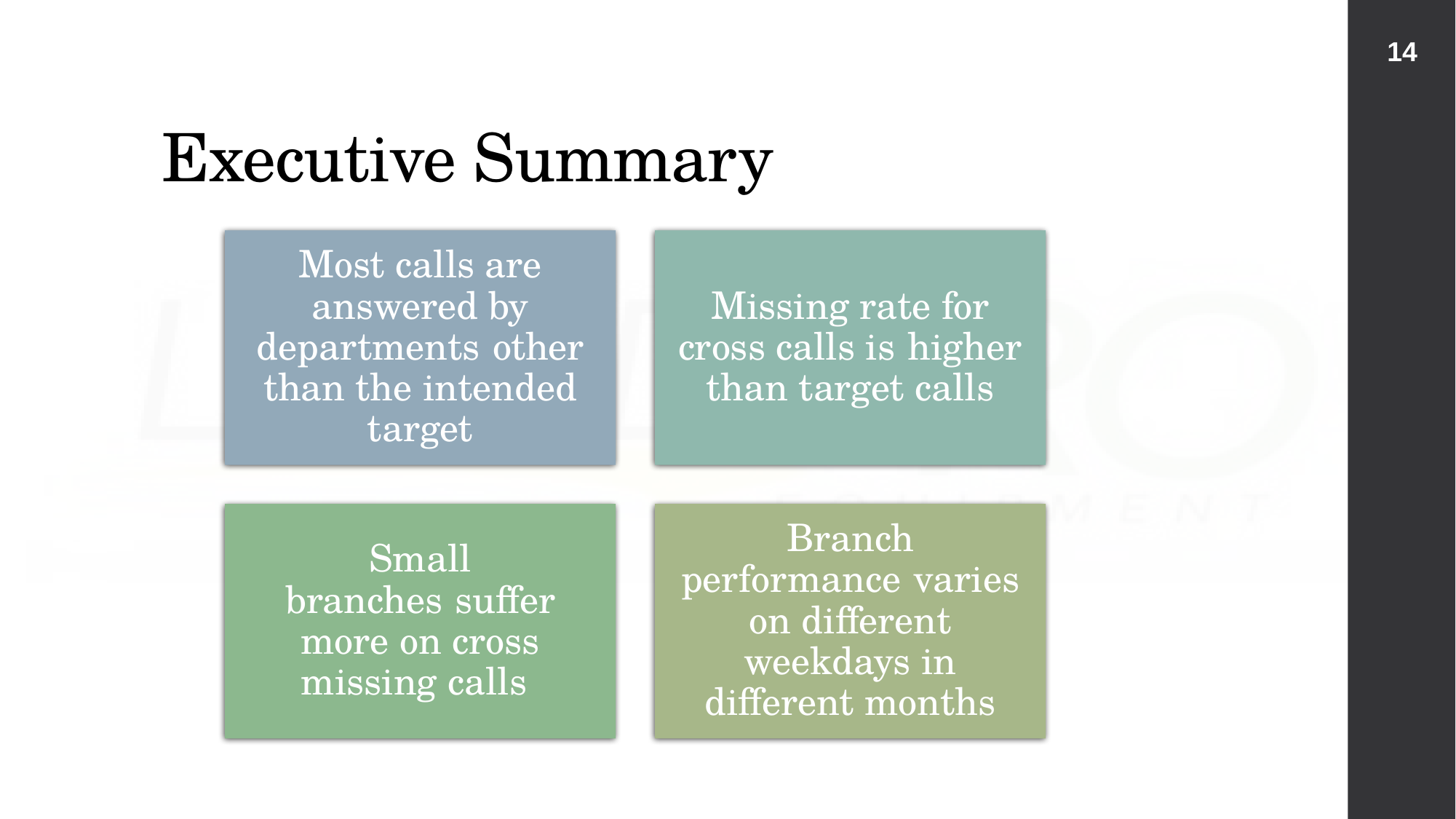

14
# Executive Summary
Most calls are answered by departments other than the intended target
Missing rate for cross calls is higher than target calls
Small branches suffer more on cross missing calls
Branch performance varies on different weekdays in different months